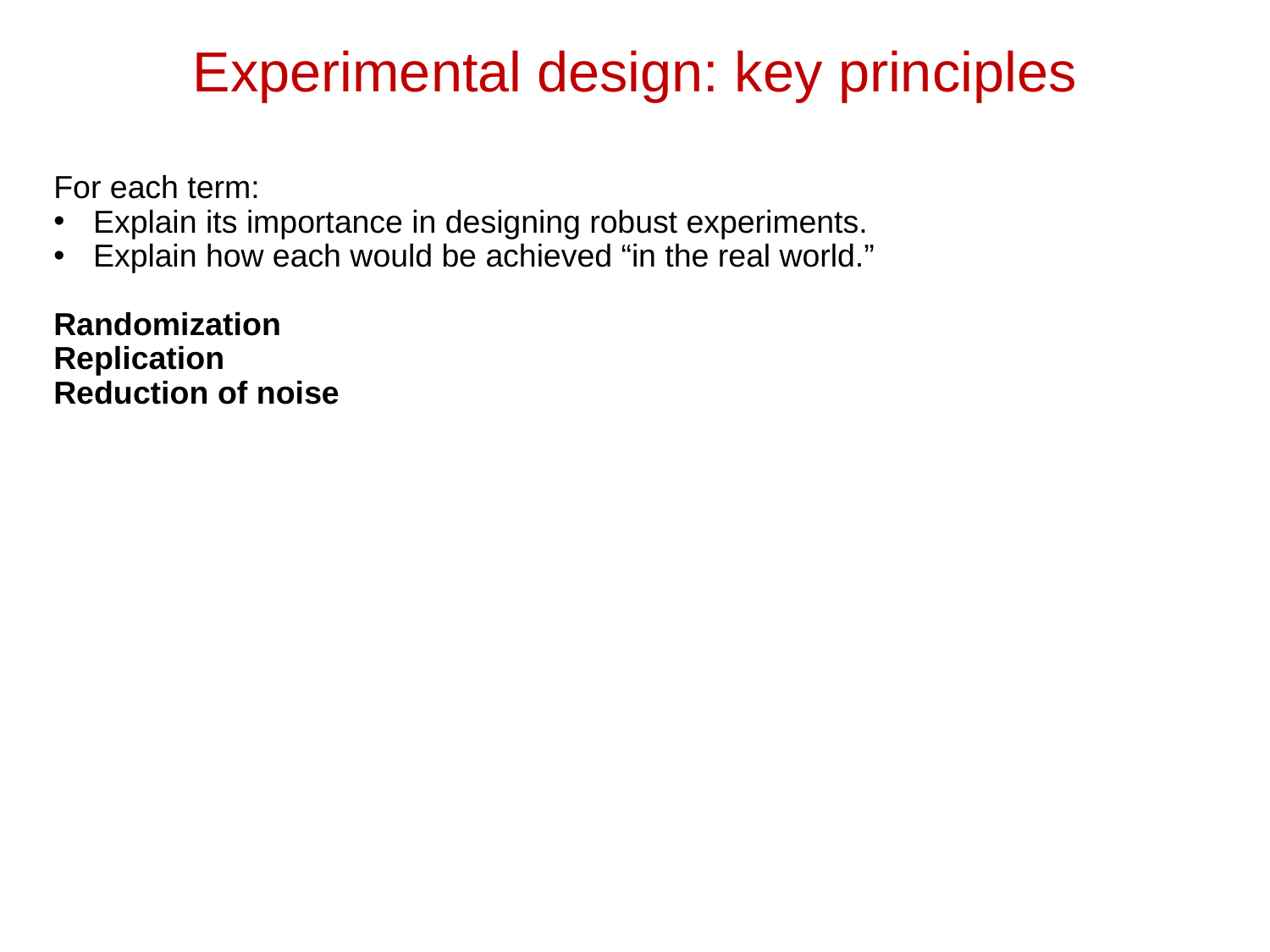

# Experimental design: key principles
For each term:
Explain its importance in designing robust experiments.
Explain how each would be achieved “in the real world.”

Randomization
Replication
Reduction of noise